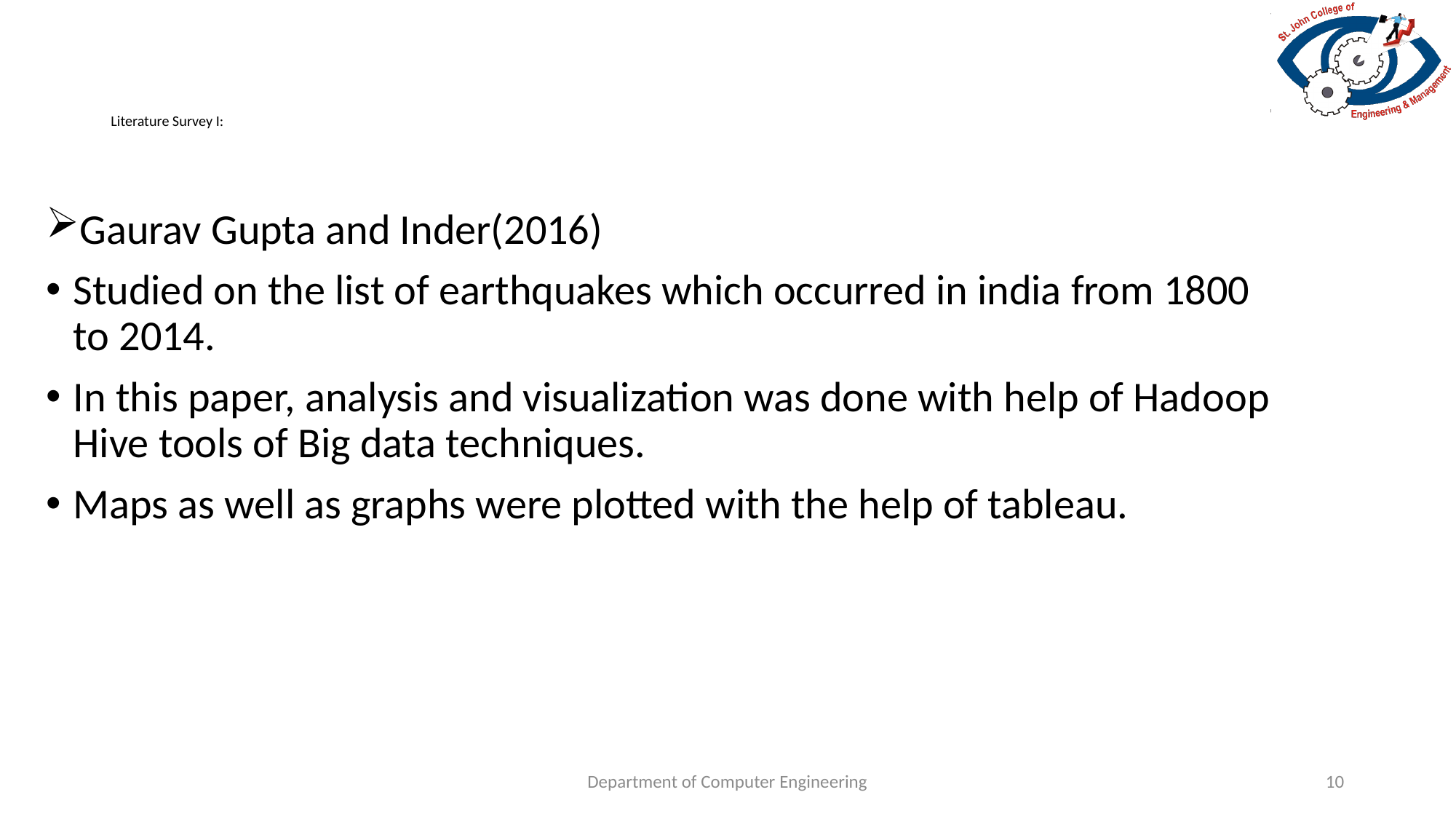

# Literature Survey I:
Gaurav Gupta and Inder(2016)
Studied on the list of earthquakes which occurred in india from 1800 to 2014.
In this paper, analysis and visualization was done with help of Hadoop Hive tools of Big data techniques.
Maps as well as graphs were plotted with the help of tableau.

Department of Computer Engineering
10